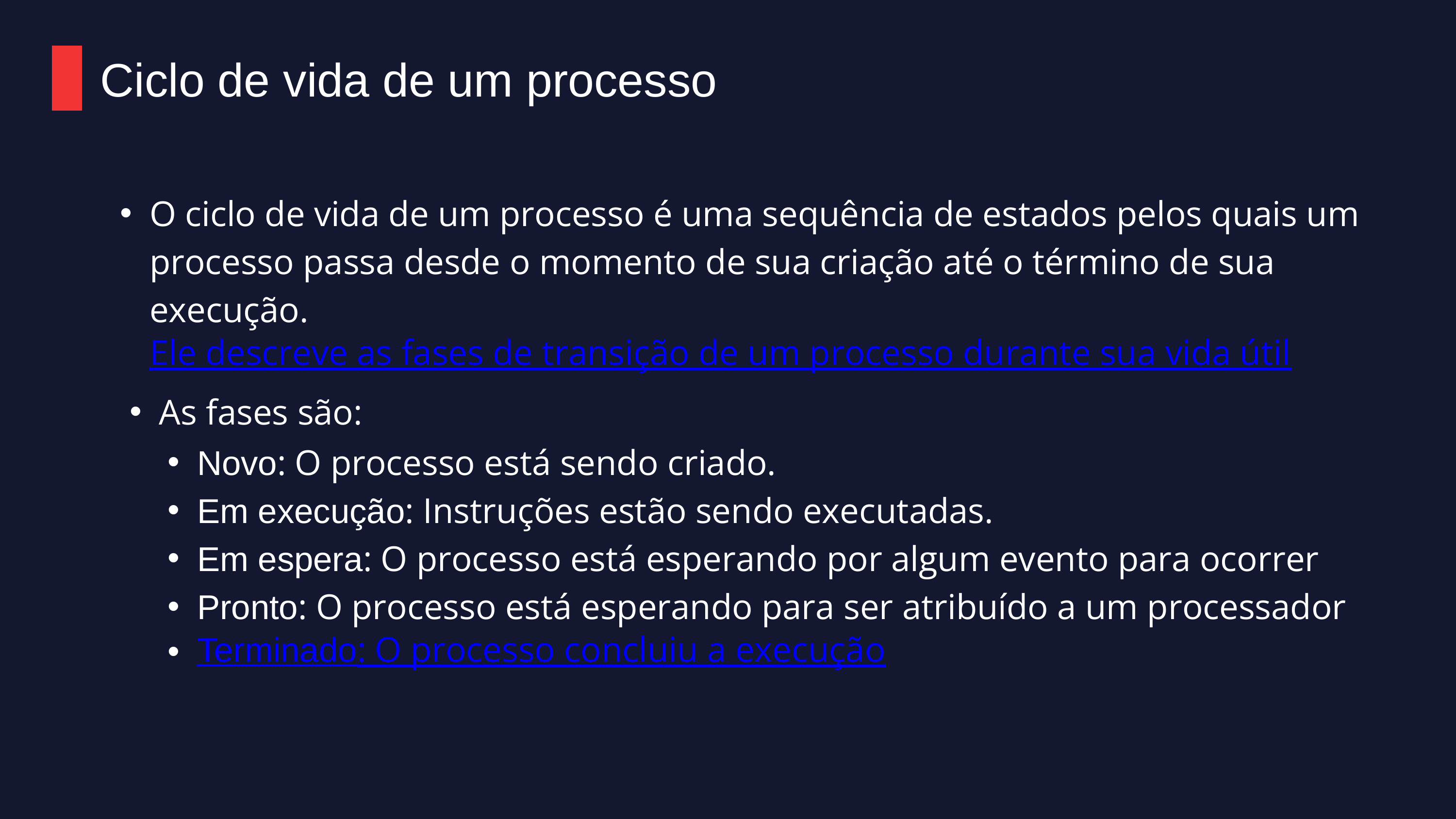

Ciclo de vida de um processo
O ciclo de vida de um processo é uma sequência de estados pelos quais um processo passa desde o momento de sua criação até o término de sua execução. Ele descreve as fases de transição de um processo durante sua vida útil

As fases são:
Novo: O processo está sendo criado.
Em execução: Instruções estão sendo executadas.
Em espera: O processo está esperando por algum evento para ocorrer
Pronto: O processo está esperando para ser atribuído a um processador
Terminado: O processo concluiu a execução